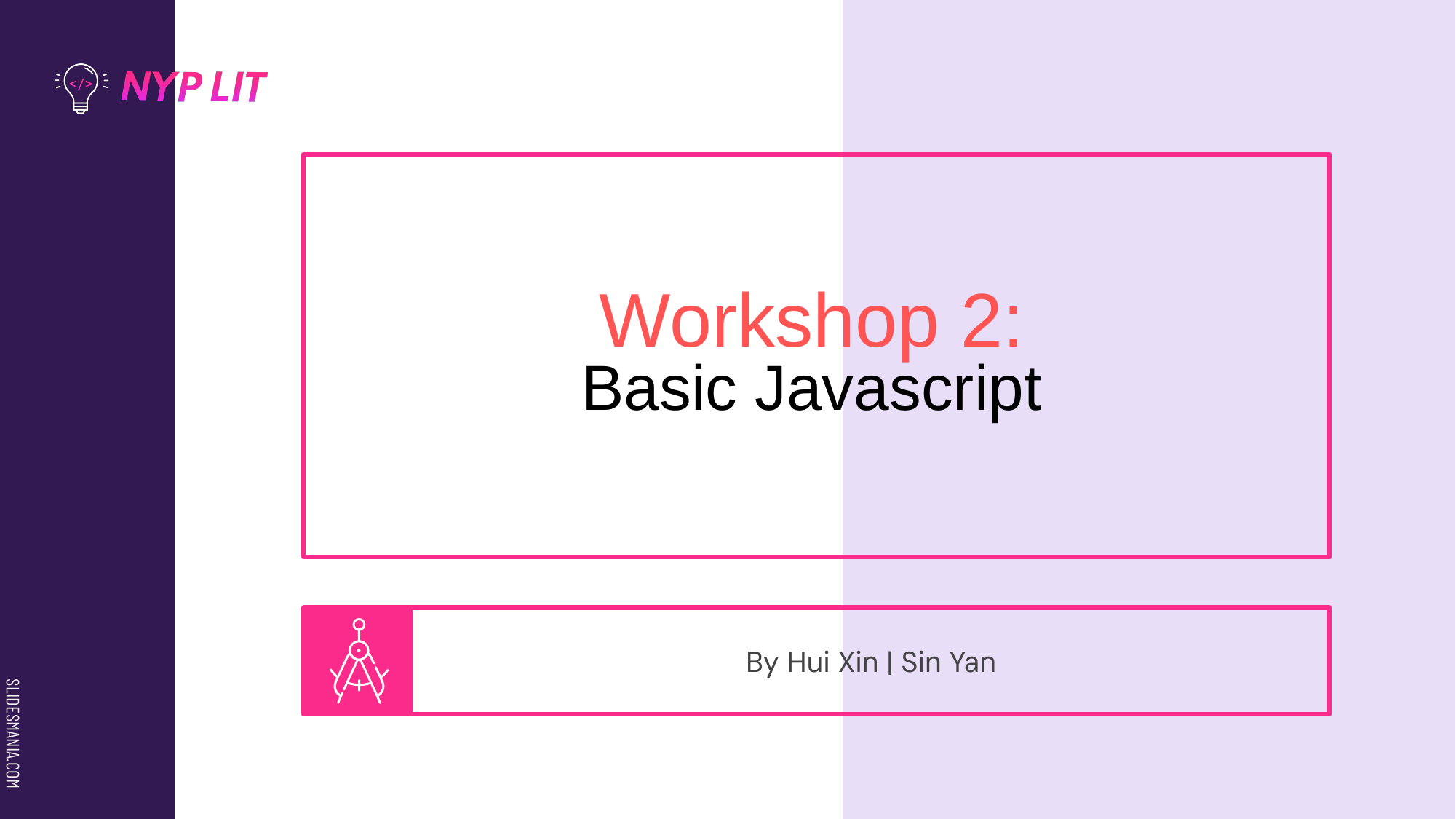

# Workshop 2:
Basic Javascript
By Hui Xin | Sin Yan